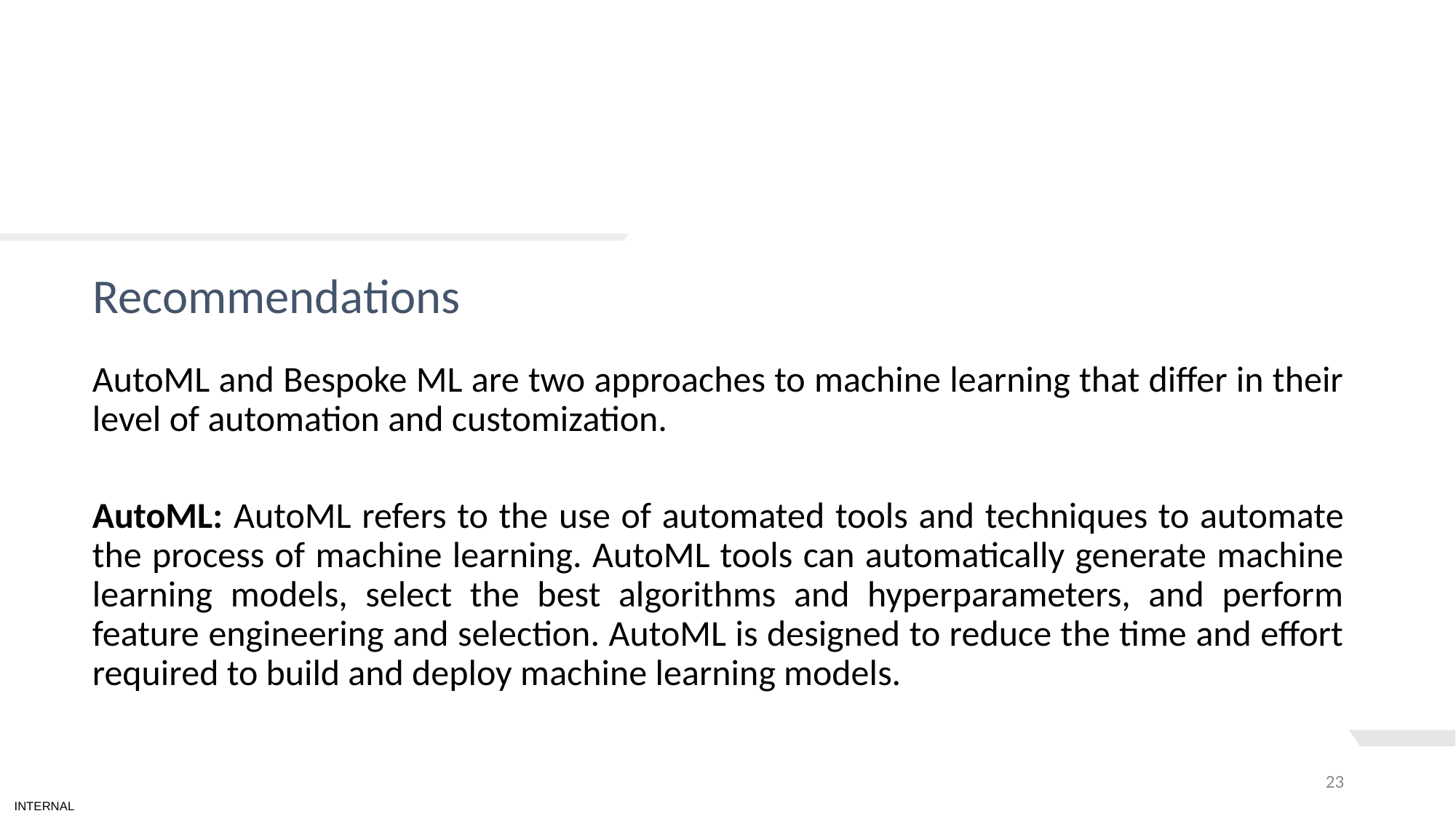

# TEXT LAYOUT 1
Recommendations
AutoML and Bespoke ML are two approaches to machine learning that differ in their level of automation and customization.

AutoML: AutoML refers to the use of automated tools and techniques to automate the process of machine learning. AutoML tools can automatically generate machine learning models, select the best algorithms and hyperparameters, and perform feature engineering and selection. AutoML is designed to reduce the time and effort required to build and deploy machine learning models.

23